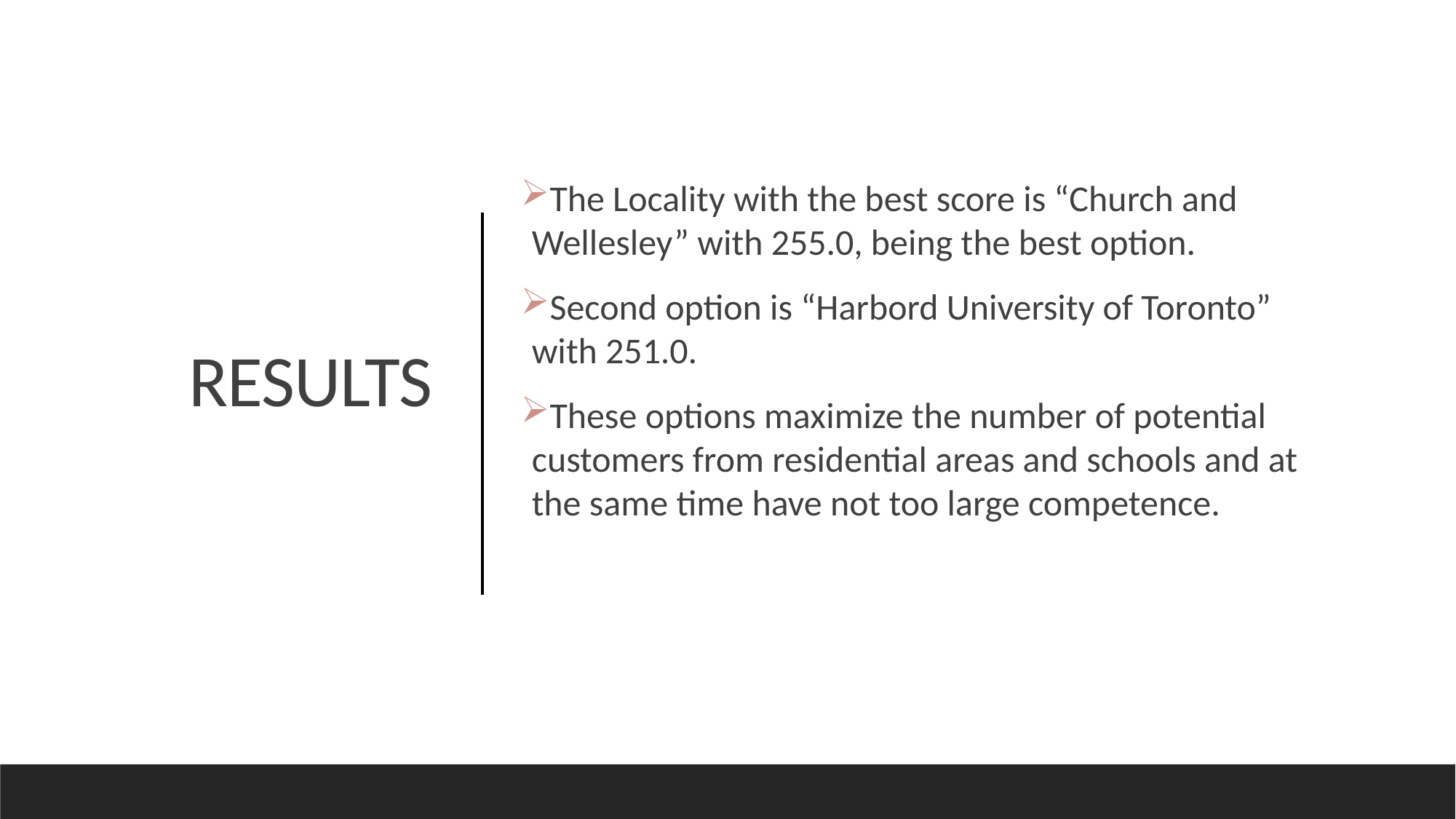

The Locality with the best score is “Church and Wellesley” with 255.0, being the best option.
Second option is “Harbord University of Toronto” with 251.0.
These options maximize the number of potential customers from residential areas and schools and at the same time have not too large competence.

# RESULTS